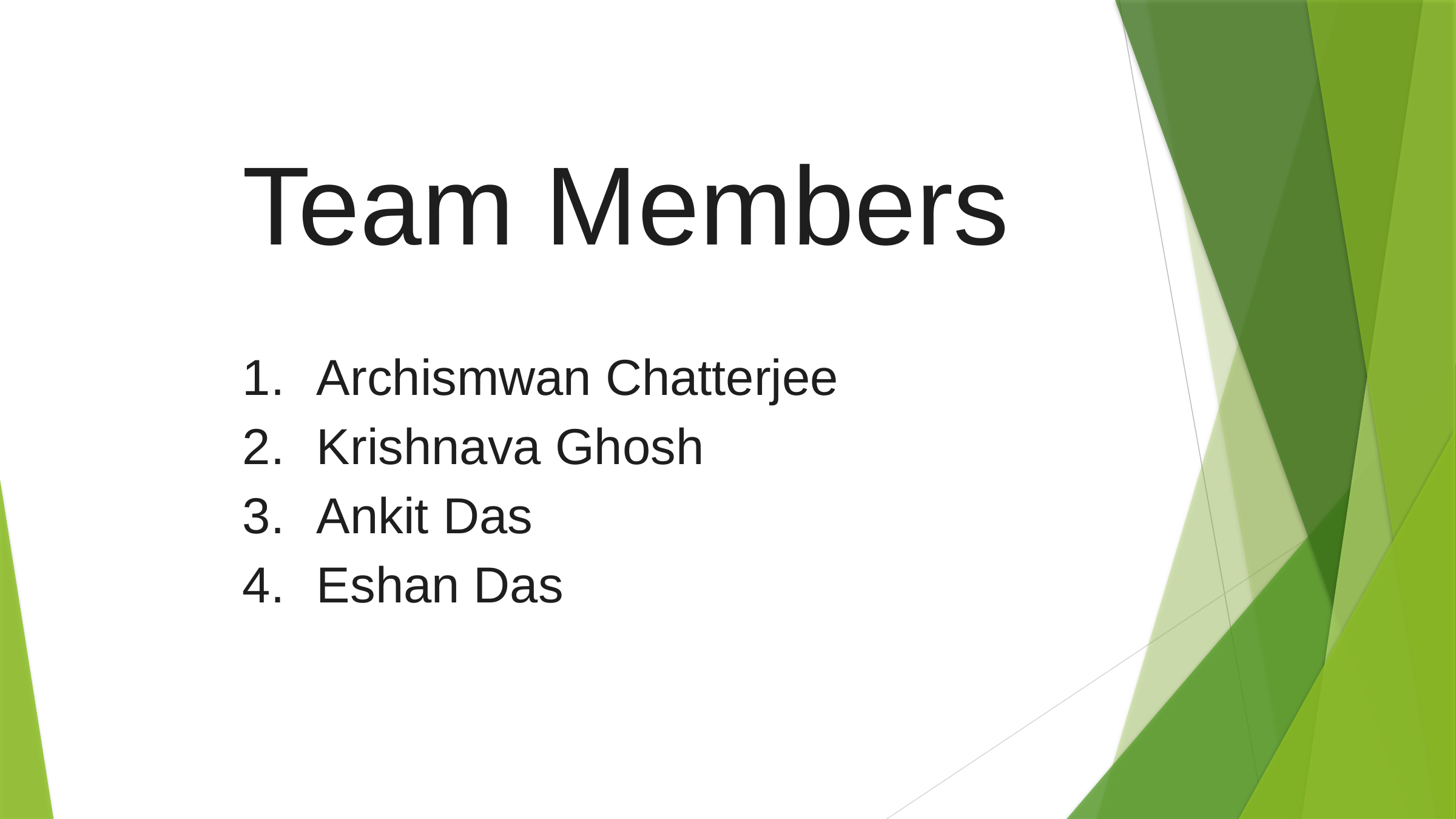

Team Members

Archismwan Chatterjee
Krishnava Ghosh
Ankit Das
Eshan Das